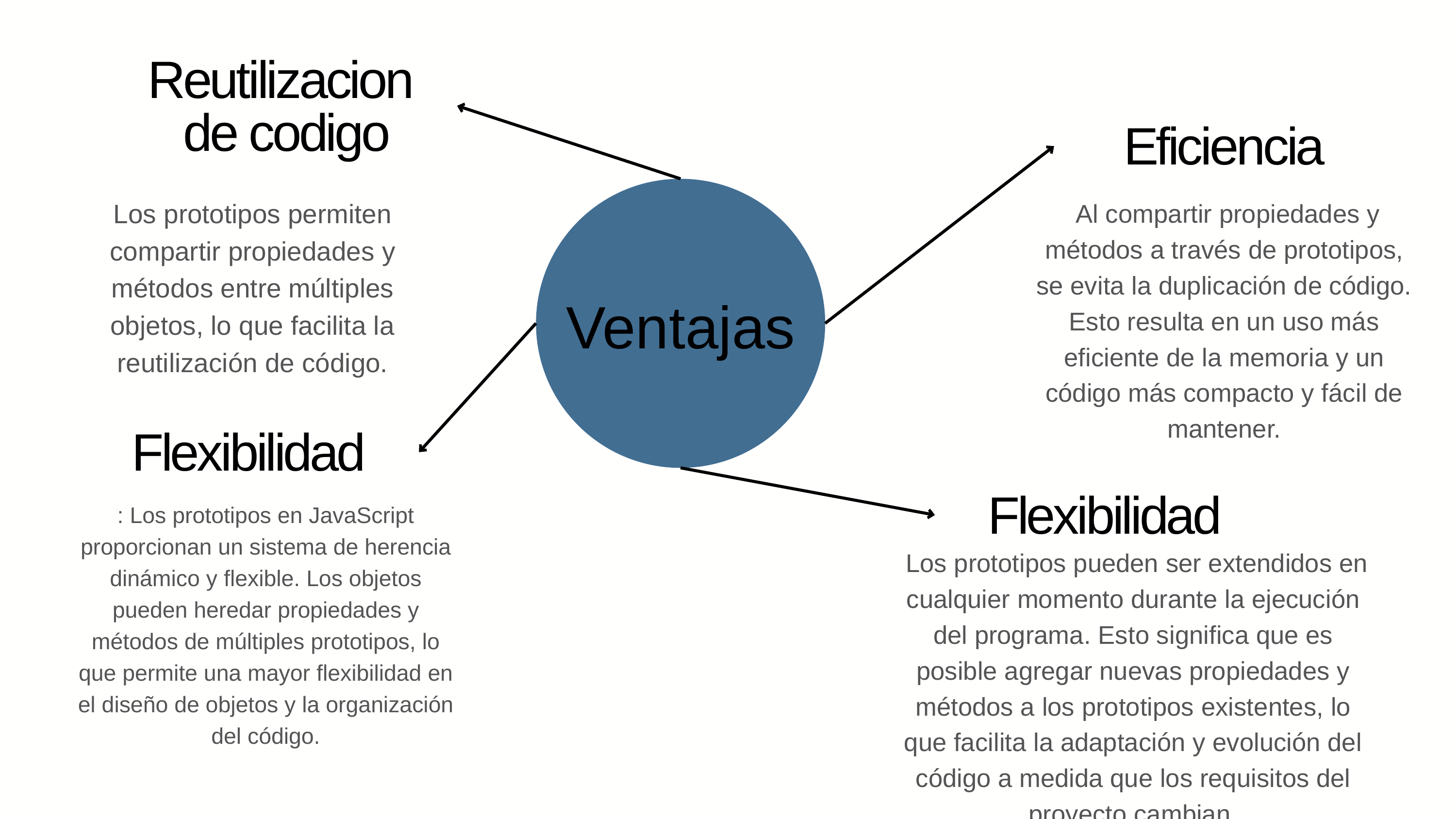

Reutilizacion
de codigo

Eficiencia

Los prototipos permiten compartir propiedades y métodos entre múltiples objetos, lo que facilita la reutilización de código.
 Al compartir propiedades y métodos a través de prototipos, se evita la duplicación de código. Esto resulta en un uso más eficiente de la memoria y un código más compacto y fácil de mantener.
Ventajas

Flexibilidad

Flexibilidad
: Los prototipos en JavaScript proporcionan un sistema de herencia dinámico y flexible. Los objetos pueden heredar propiedades y métodos de múltiples prototipos, lo que permite una mayor flexibilidad en el diseño de objetos y la organización del código.
 Los prototipos pueden ser extendidos en cualquier momento durante la ejecución del programa. Esto significa que es posible agregar nuevas propiedades y métodos a los prototipos existentes, lo que facilita la adaptación y evolución del código a medida que los requisitos del proyecto cambian.